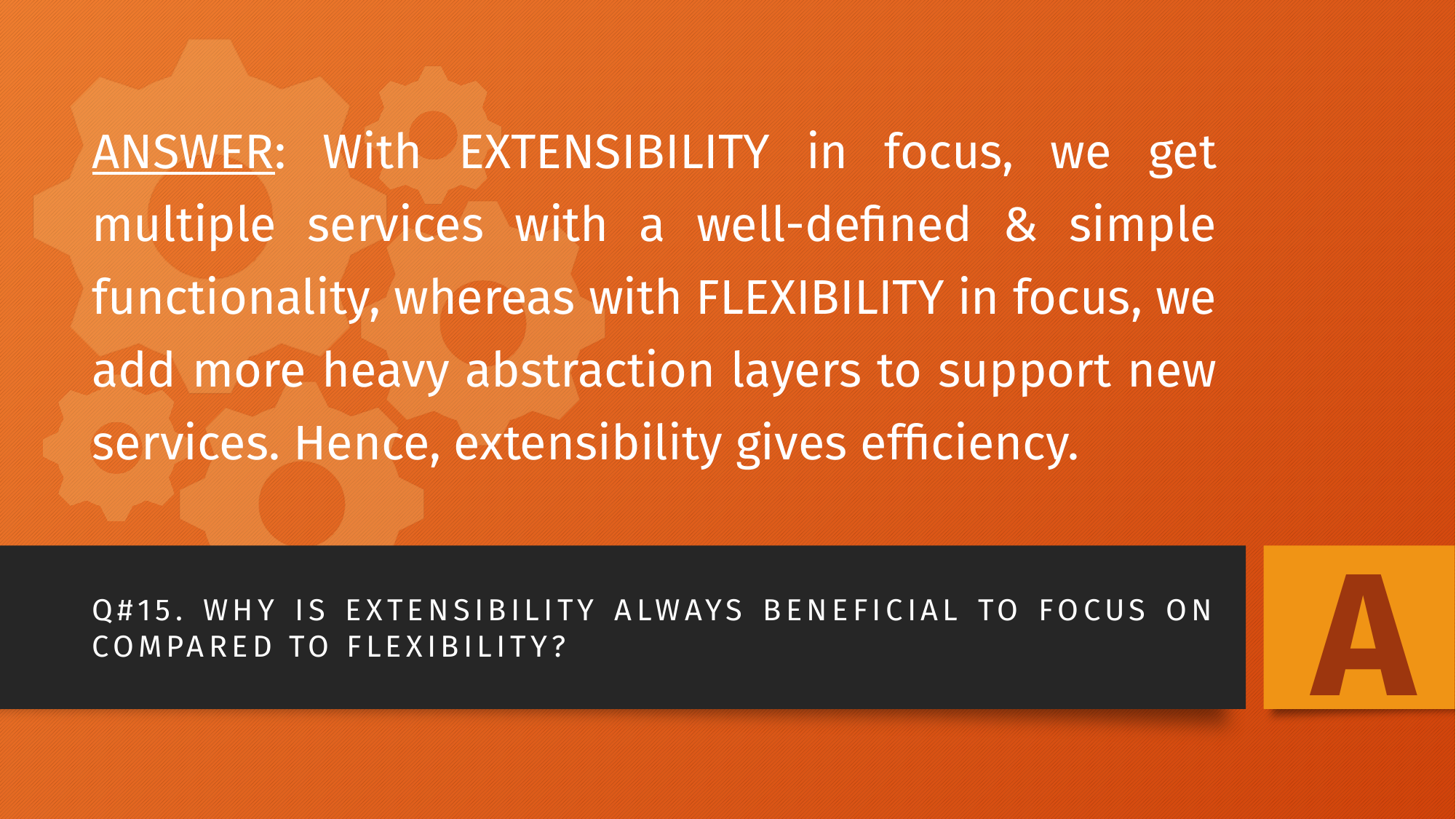

# ANSWER: With EXTENSIBILITY in focus, we get multiple services with a well-defined & simple functionality, whereas with FLEXIBILITY in focus, we add more heavy abstraction layers to support new services. Hence, extensibility gives efficiency.
A
Q#15. Why is EXTENSIBILITY always beneficial to focus on compared to flexibility?